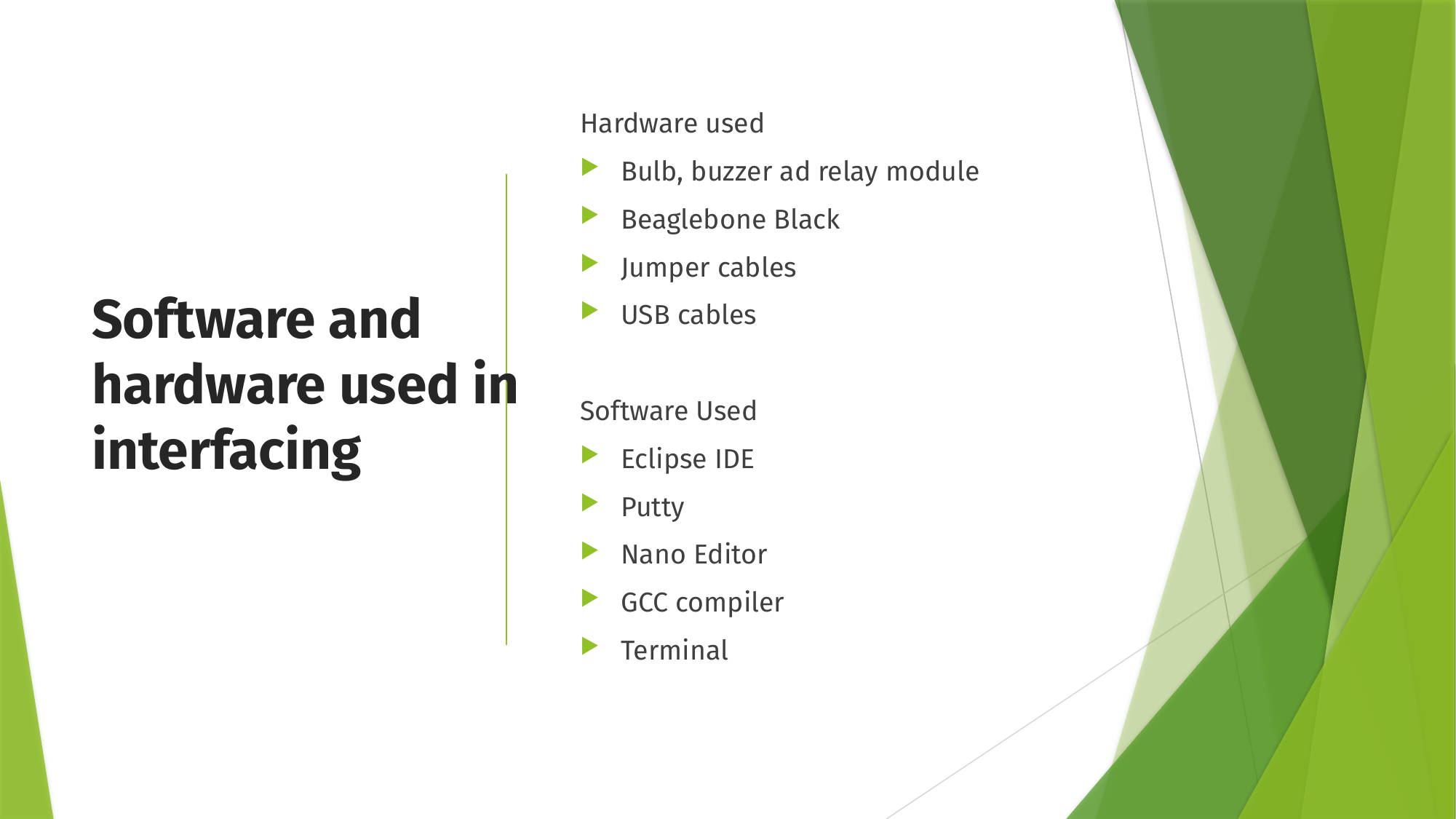

Software and hardware used in interfacing
Hardware used
Bulb, buzzer ad relay module
Beaglebone Black
Jumper cables
USB cables

Software Used
Eclipse IDE
Putty
Nano Editor
GCC compiler
Terminal